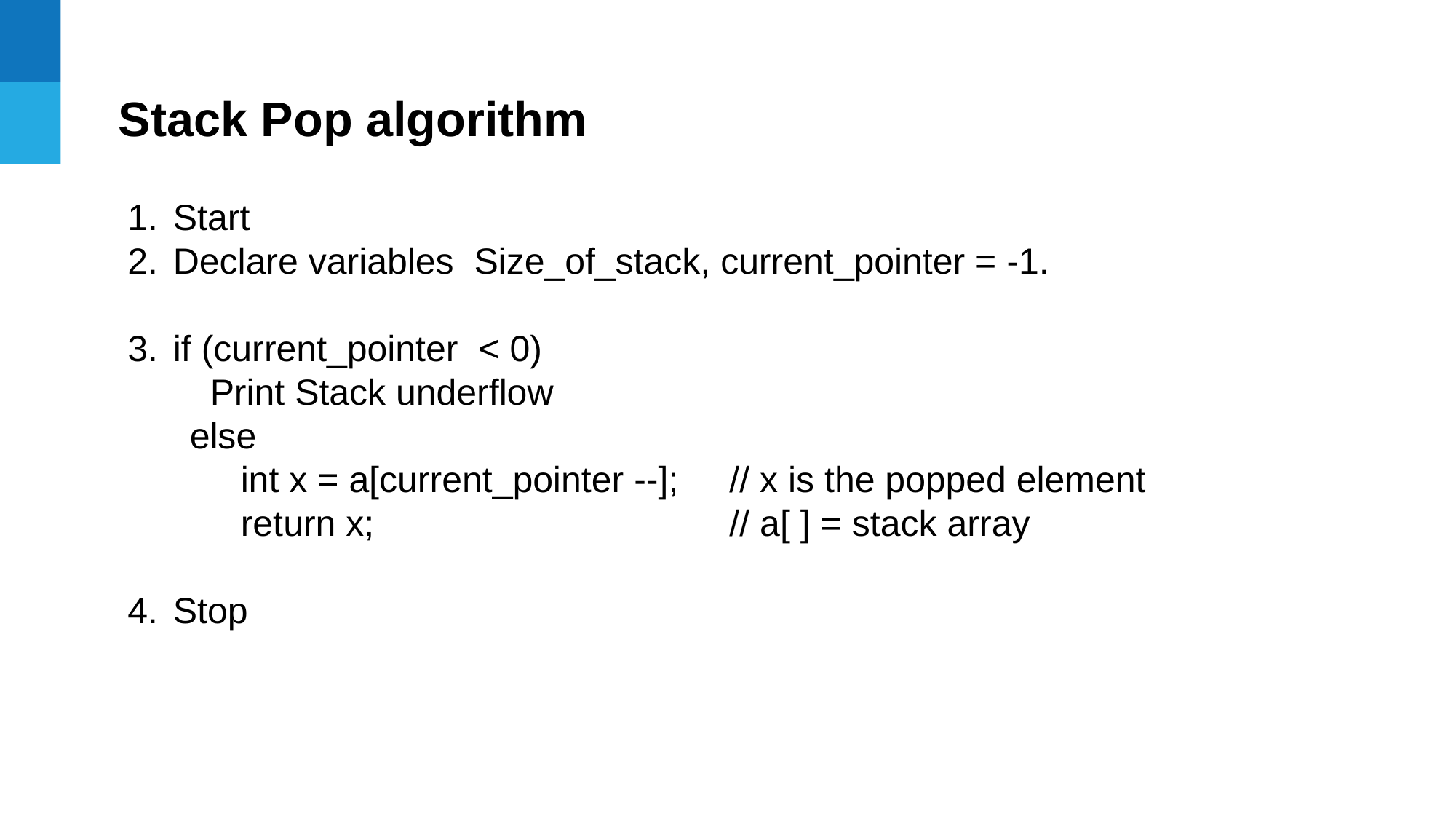

Stack Pop algorithm
Start
Declare variables  Size_of_stack, current_pointer = -1.

if (current_pointer  < 0)
         Print Stack underflow
       else
            int x = a[current_pointer --];     // x is the popped element
            return x;                                   // a[ ] = stack array

Stop